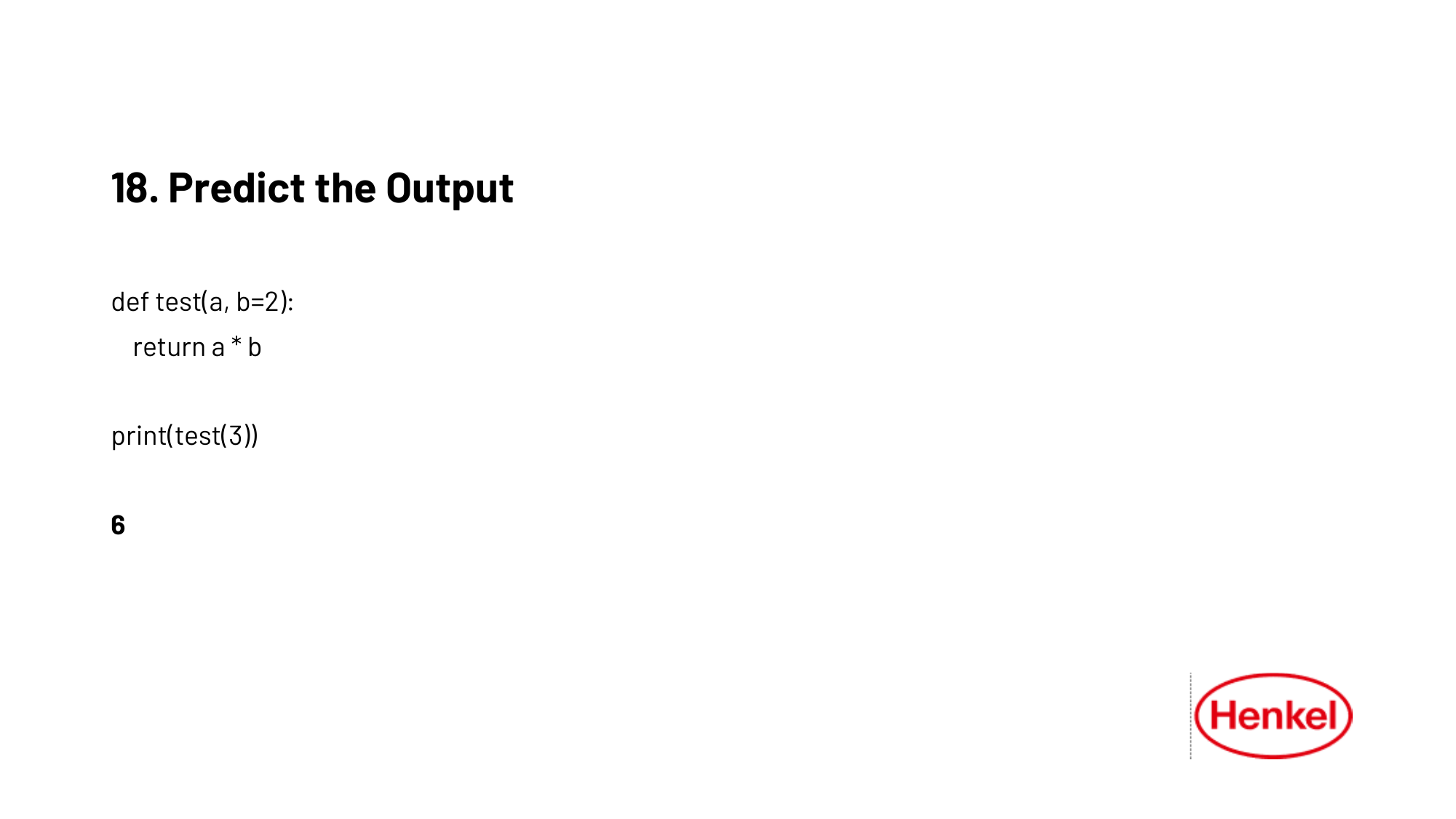

18. Predict the Output

def test(a, b=2):
    return a * b

print(test(3))

6